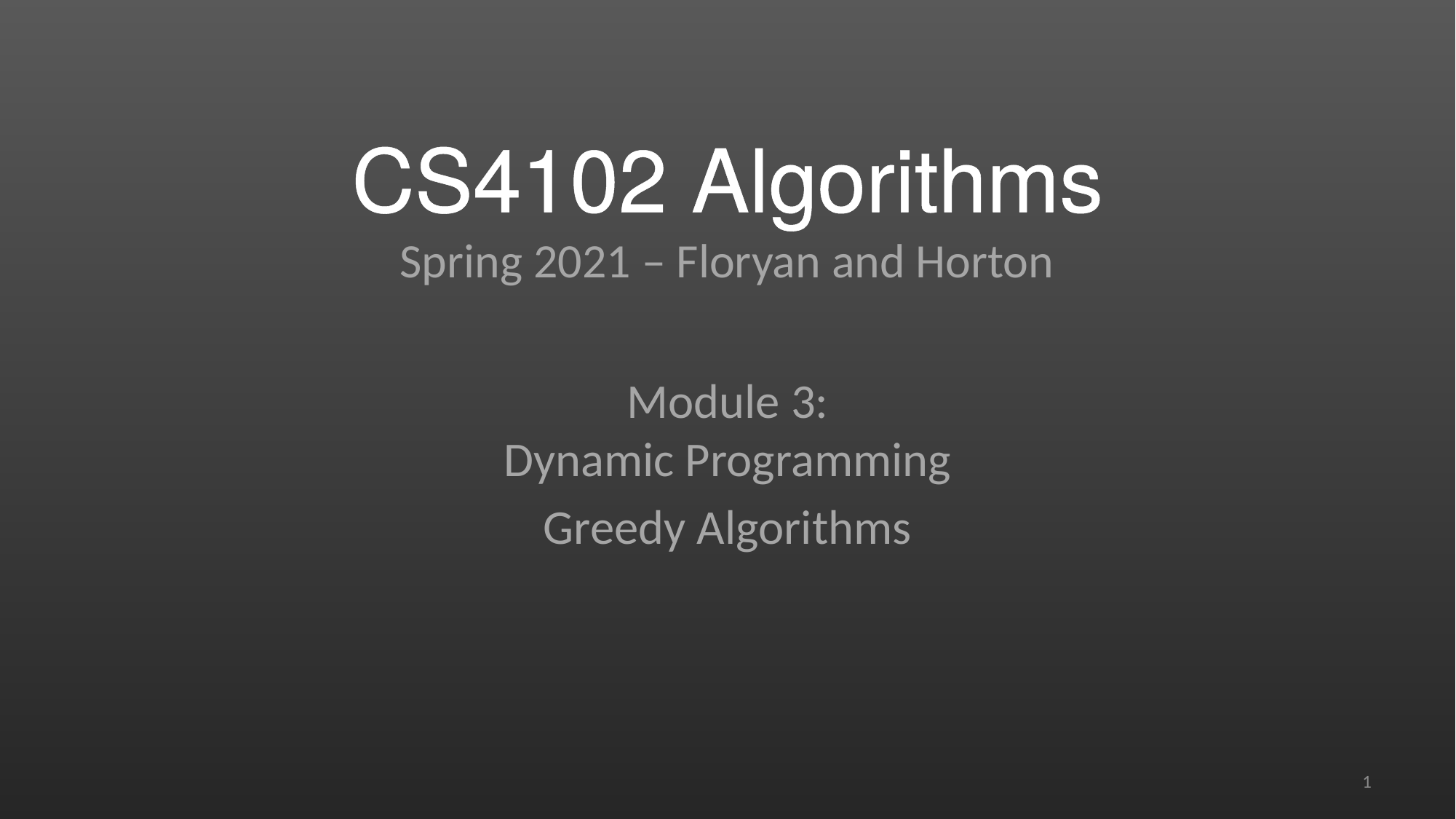

# CS4102 Algorithms Spring 2021 – Floryan and Horton
Module 3:
Dynamic Programming
Greedy Algorithms
1